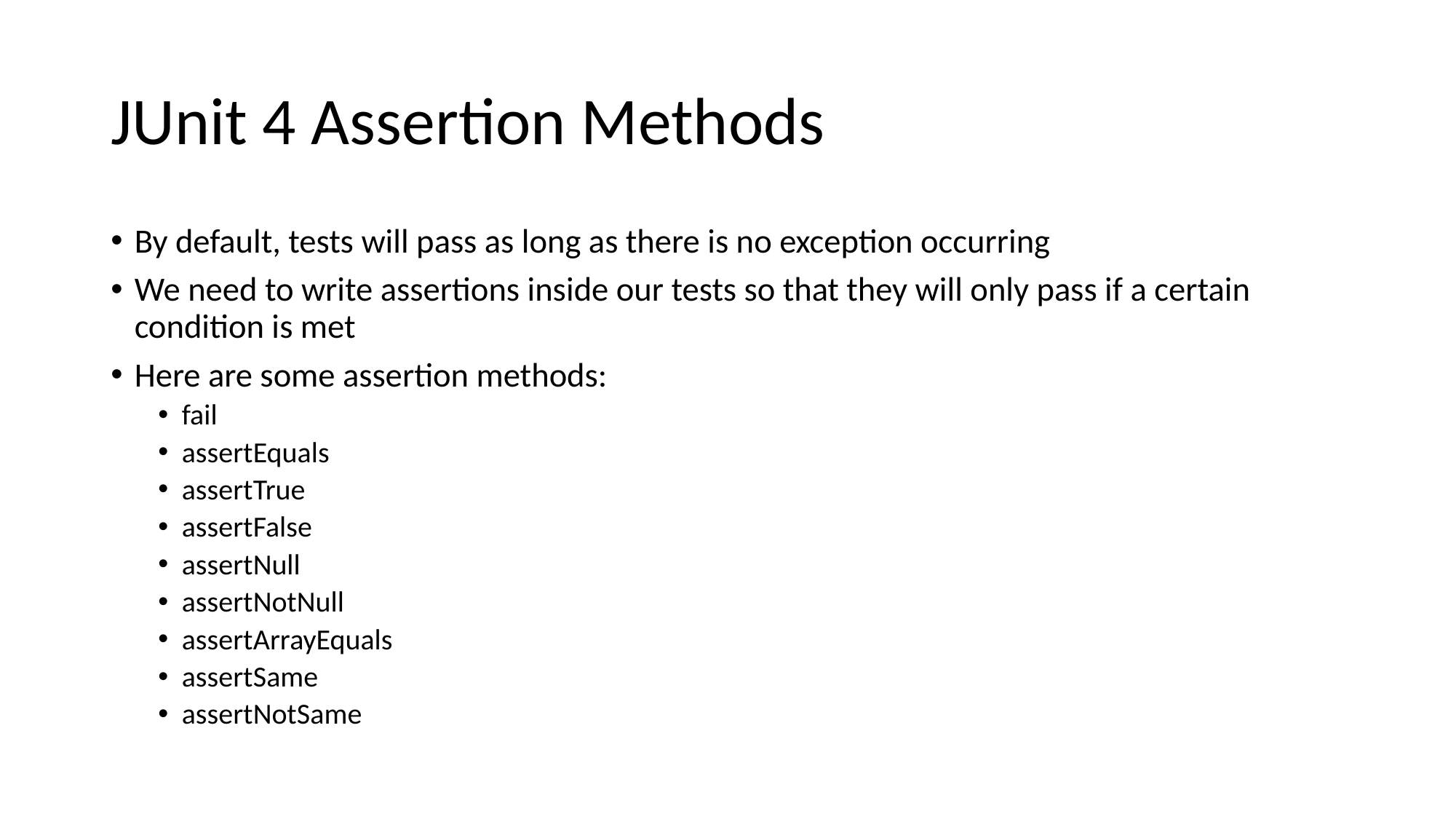

# JUnit 4 Assertion Methods
By default, tests will pass as long as there is no exception occurring
We need to write assertions inside our tests so that they will only pass if a certain condition is met
Here are some assertion methods:
fail
assertEquals
assertTrue
assertFalse
assertNull
assertNotNull
assertArrayEquals
assertSame
assertNotSame